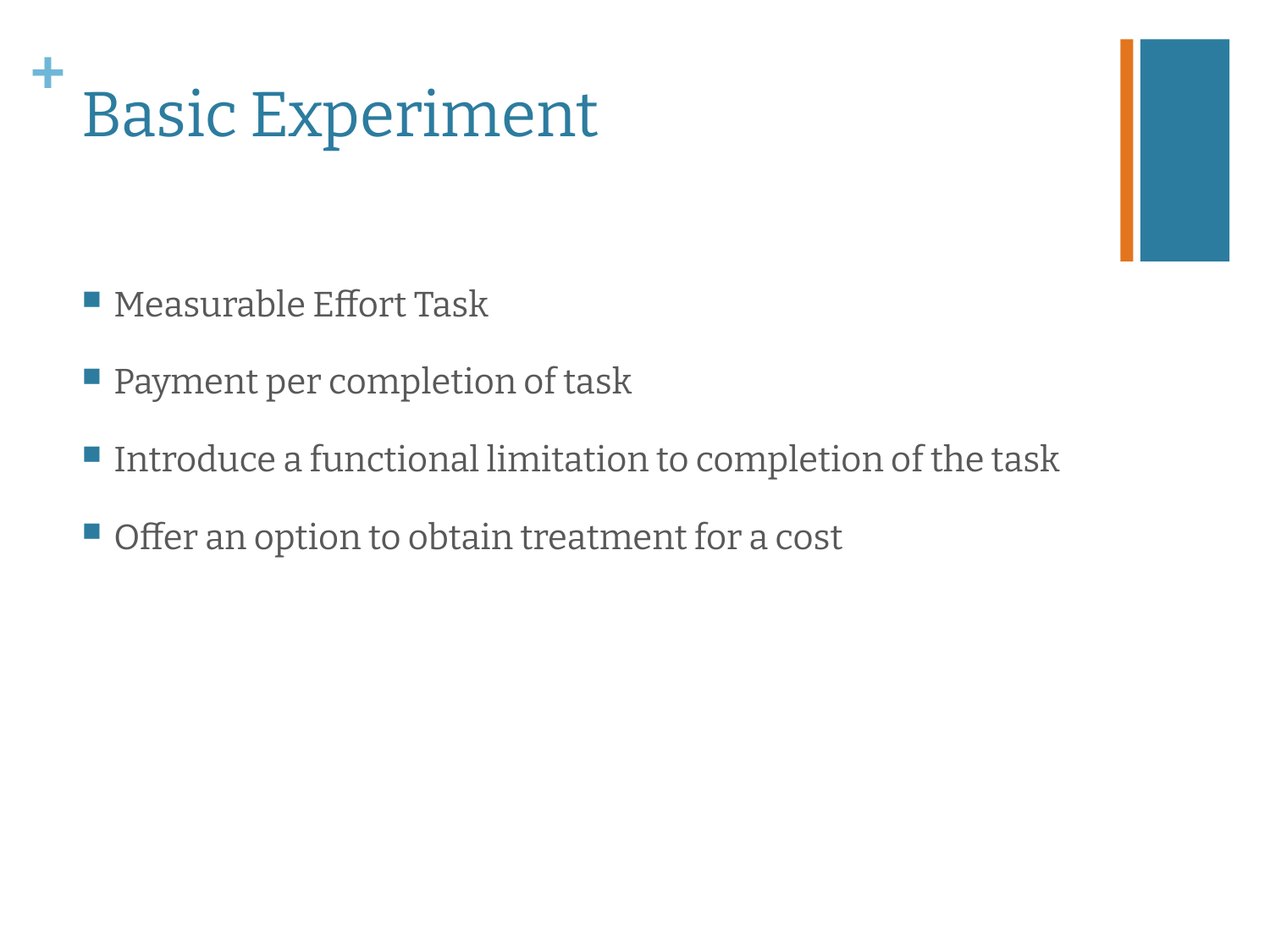

# Basic Experiment
Measurable Effort Task
Payment per completion of task
Introduce a functional limitation to completion of the task
Offer an option to obtain treatment for a cost